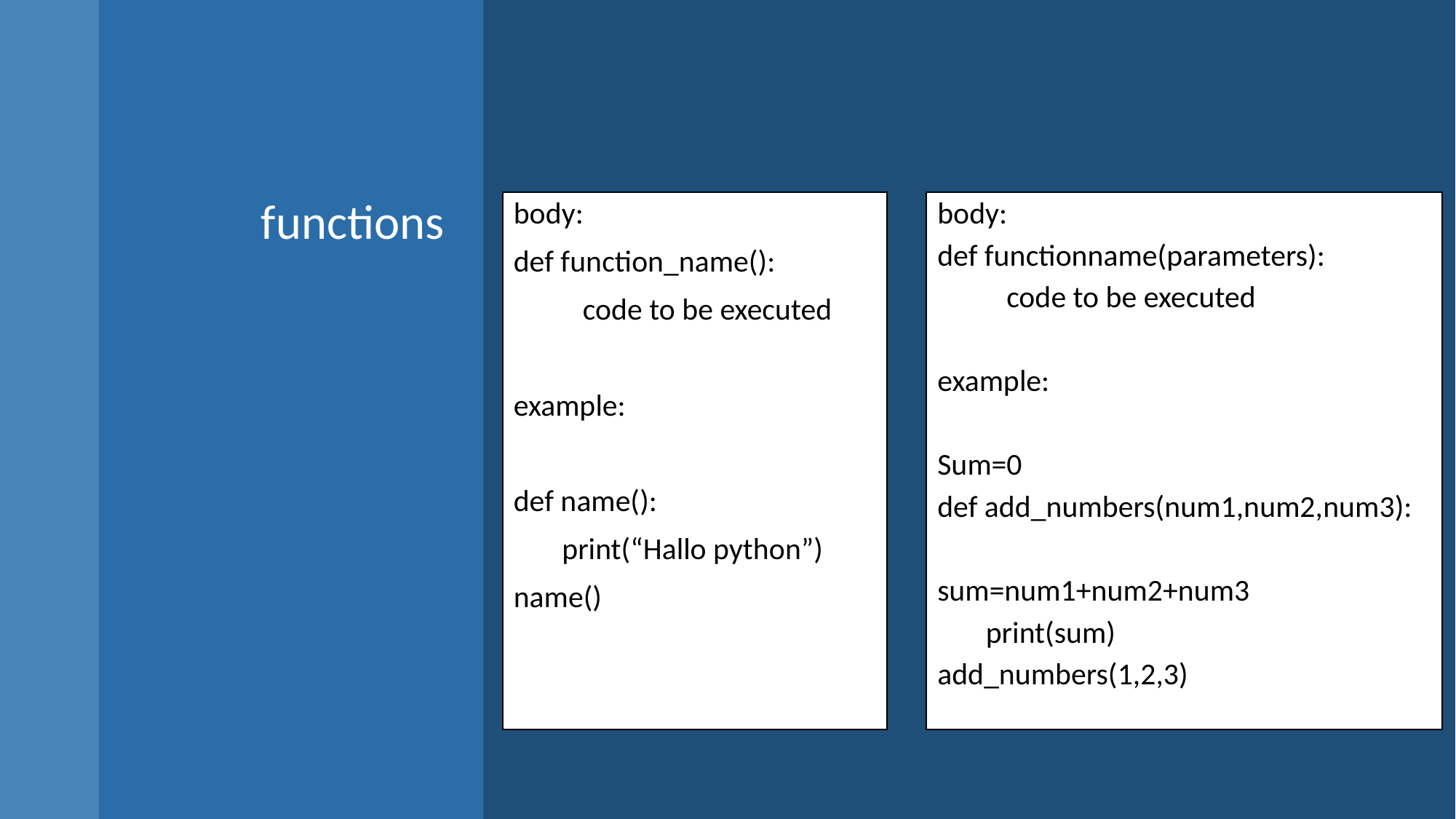

# functions
body:
def function_name():
          code to be executed

example:

def name():
       print(“Hallo python”)
name()
body:
def functionname(parameters):
          code to be executed

example:

Sum=0
def add_numbers(num1,num2,num3):

sum=num1+num2+num3
       print(sum)
add_numbers(1,2,3)